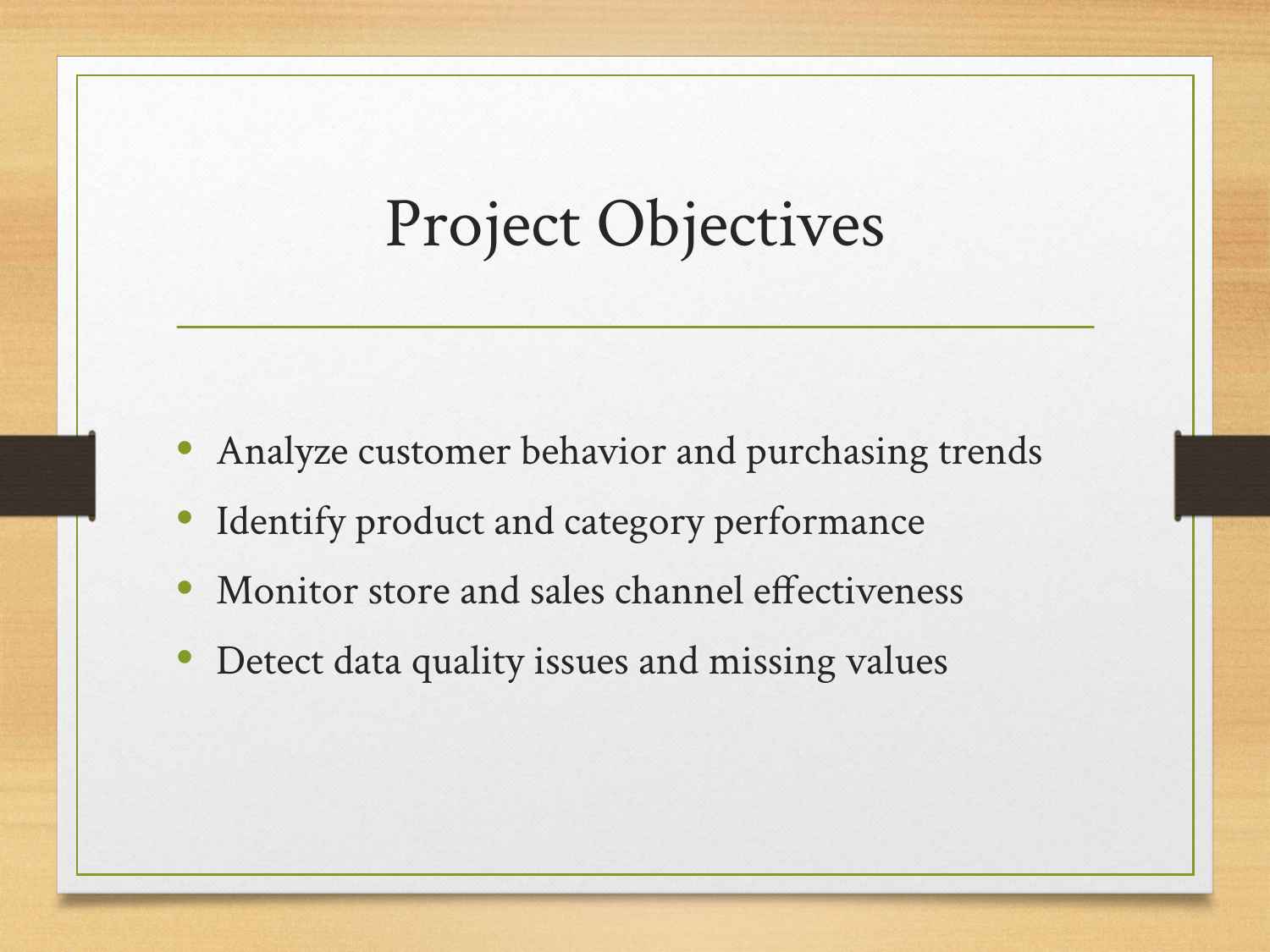

# Project Objectives

Analyze customer behavior and purchasing trends
Identify product and category performance
Monitor store and sales channel effectiveness
Detect data quality issues and missing values